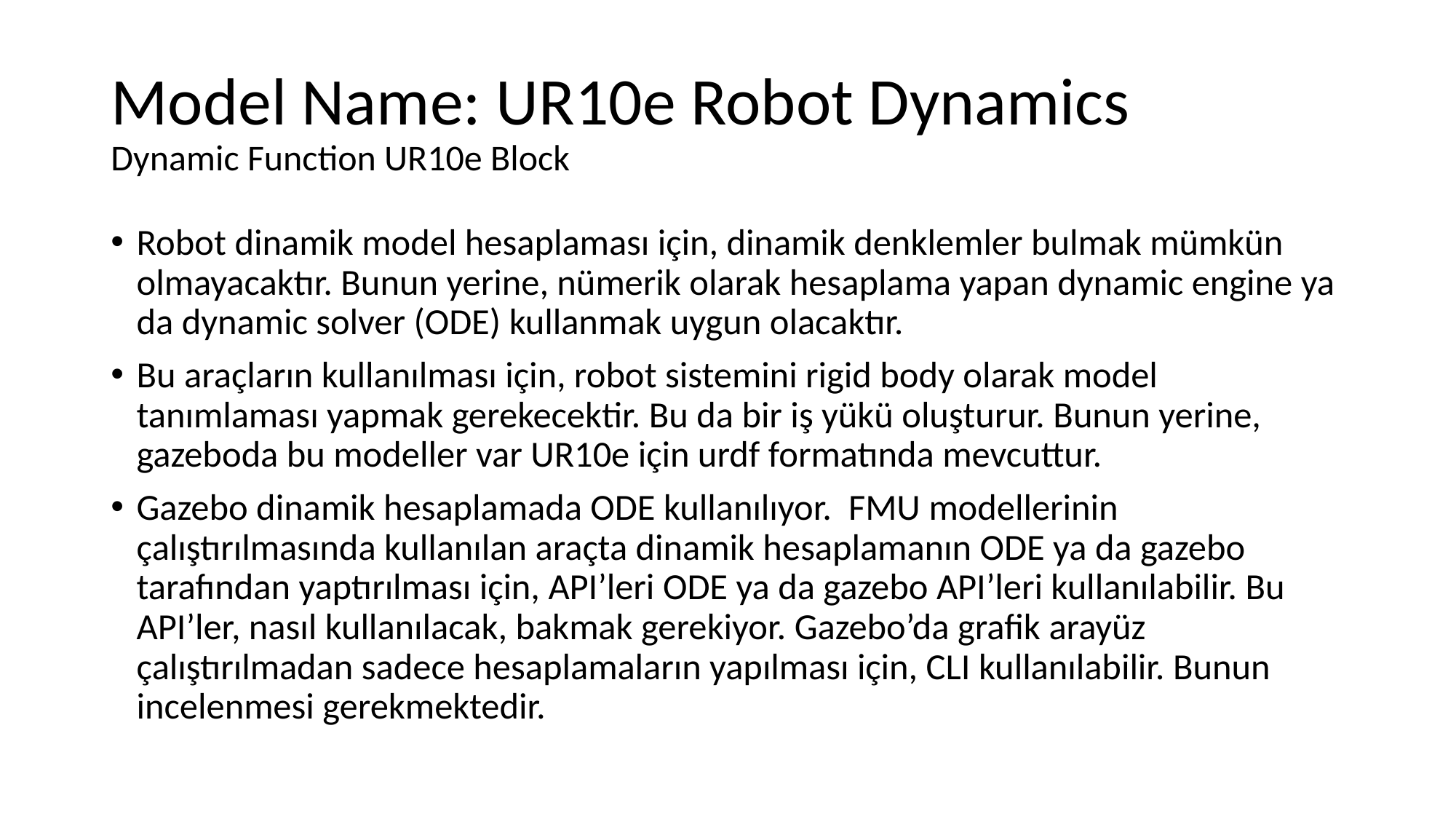

# Model Name: UR10e Robot Dynamics Dynamic Function UR10e Block
Robot dinamik model hesaplaması için, dinamik denklemler bulmak mümkün olmayacaktır. Bunun yerine, nümerik olarak hesaplama yapan dynamic engine ya da dynamic solver (ODE) kullanmak uygun olacaktır.
Bu araçların kullanılması için, robot sistemini rigid body olarak model tanımlaması yapmak gerekecektir. Bu da bir iş yükü oluşturur. Bunun yerine, gazeboda bu modeller var UR10e için urdf formatında mevcuttur.
Gazebo dinamik hesaplamada ODE kullanılıyor.  FMU modellerinin çalıştırılmasında kullanılan araçta dinamik hesaplamanın ODE ya da gazebo tarafından yaptırılması için, API’leri ODE ya da gazebo API’leri kullanılabilir. Bu API’ler, nasıl kullanılacak, bakmak gerekiyor. Gazebo’da grafik arayüz çalıştırılmadan sadece hesaplamaların yapılması için, CLI kullanılabilir. Bunun incelenmesi gerekmektedir.